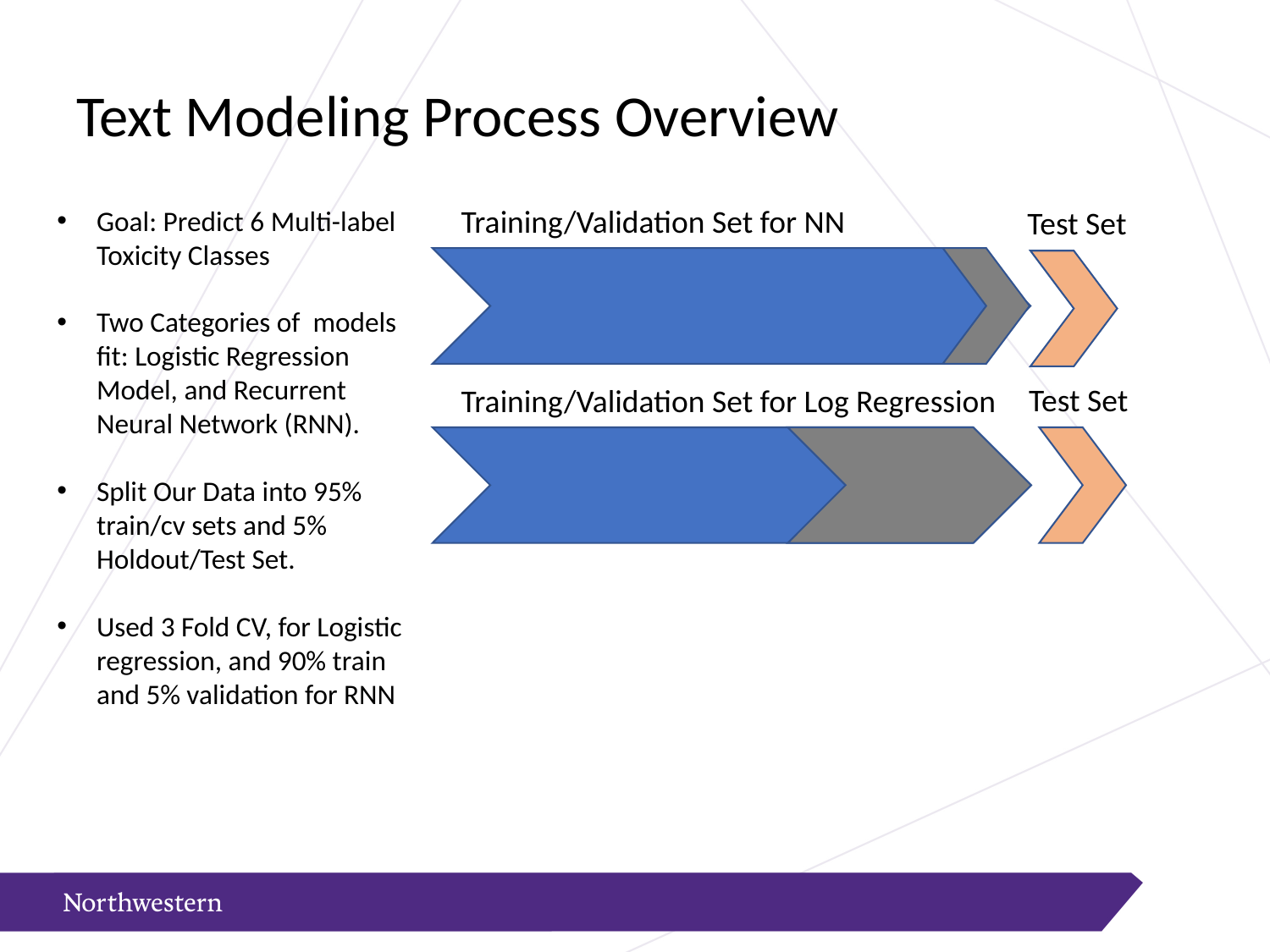

# Text Modeling Process Overview
Training/Validation Set for NN
Test Set
Goal: Predict 6 Multi-label Toxicity Classes

Two Categories of  models fit: Logistic Regression Model, and Recurrent Neural Network (RNN).

Split Our Data into 95% train/cv sets and 5% Holdout/Test Set.

Used 3 Fold CV, for Logistic regression, and 90% train and 5% validation for RNN

Test Set
Training/Validation Set for Log Regression